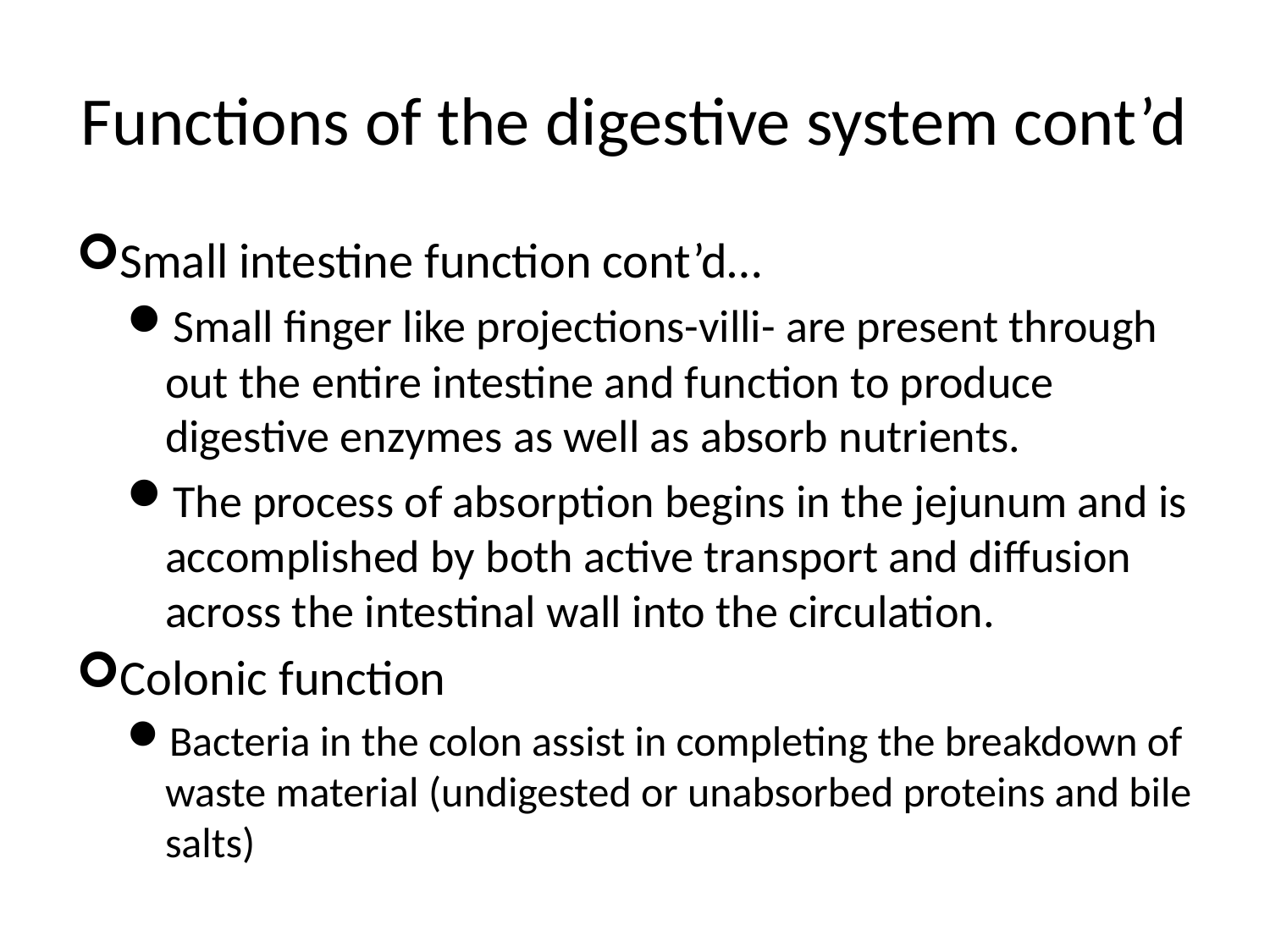

# Functions of the digestive system cont’d
Small intestine function cont’d…
Small finger like projections-villi- are present through out the entire intestine and function to produce digestive enzymes as well as absorb nutrients.
The process of absorption begins in the jejunum and is accomplished by both active transport and diffusion across the intestinal wall into the circulation.
Colonic function
Bacteria in the colon assist in completing the breakdown of  waste material (undigested or unabsorbed proteins and bile salts)